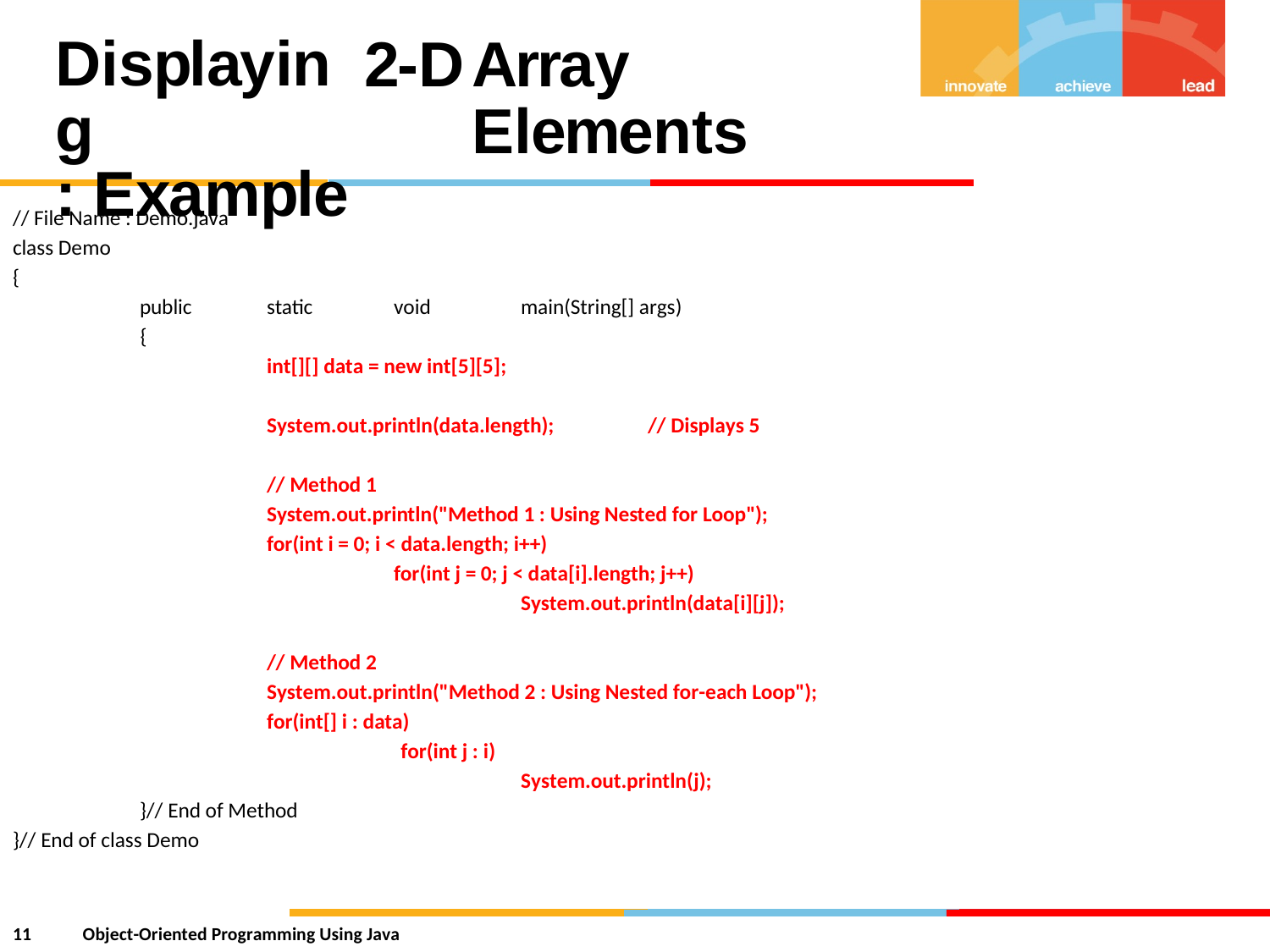

Displaying
: Example
2-D
Array Elements

// File Name : Demo.java
class Demo
{
public
{
static
void
main(String[] args)
int[][] data = new int[5][5];
System.out.println(data.length);
// Displays 5
// Method 1
System.out.println("Method 1 : Using Nested for Loop");
for(int i = 0; i < data.length; i++)
for(int j = 0; j < data[i].length; j++)
System.out.println(data[i][j]);
// Method 2
System.out.println("Method 2 : Using Nested for-each Loop");
for(int[] i : data)
for(int j : i)
System.out.println(j);
}// End of Method
}// End of class Demo

11
Object-Oriented Programming Using Java